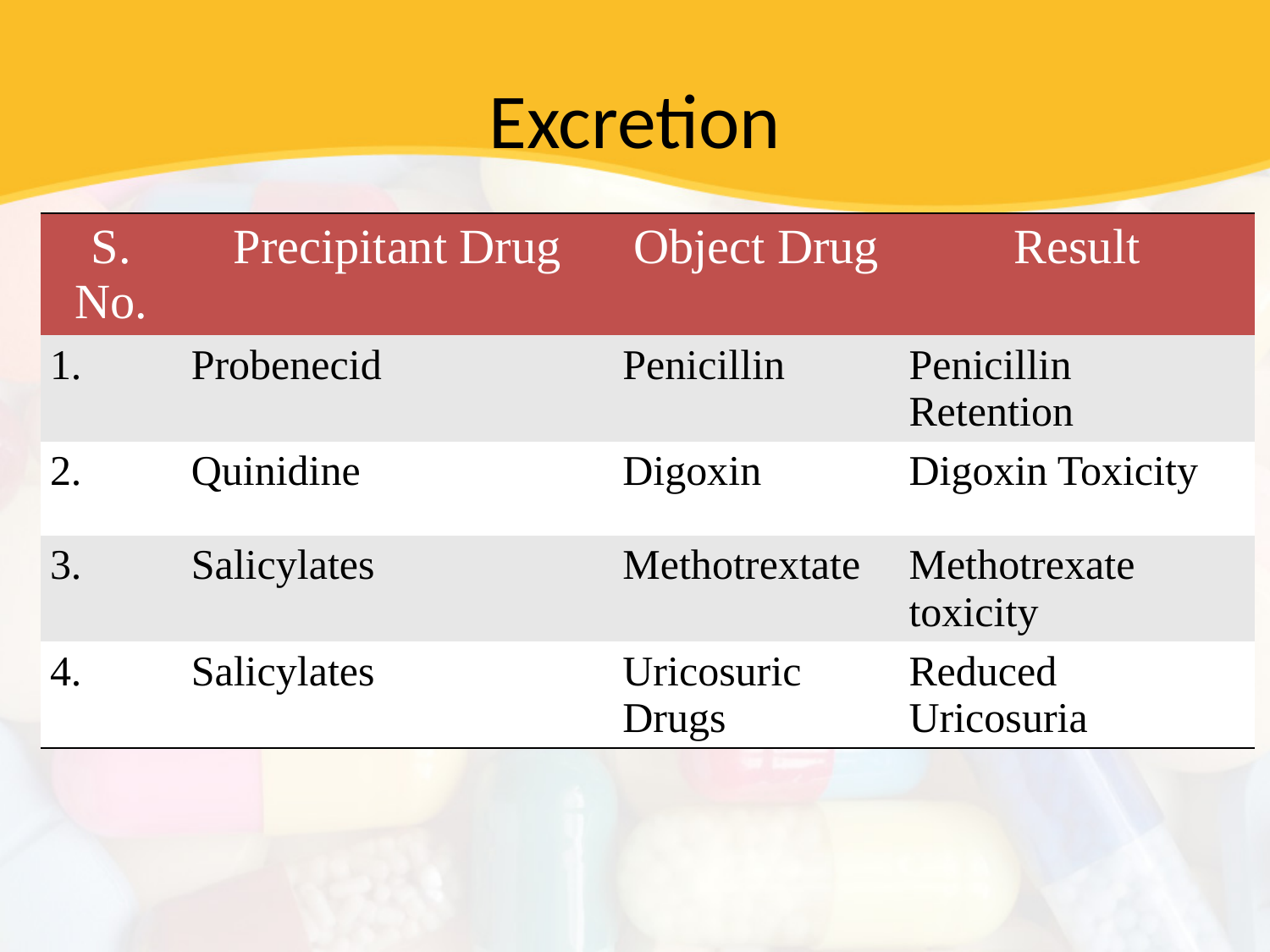

# Excretion
| S. No. | Precipitant Drug | Object Drug | Result |
| --- | --- | --- | --- |
| 1. | Probenecid | Penicillin | Penicillin Retention |
| 2. | Quinidine | Digoxin | Digoxin Toxicity |
| 3. | Salicylates | Methotrextate | Methotrexate toxicity |
| 4. | Salicylates | Uricosuric Drugs | Reduced Uricosuria |